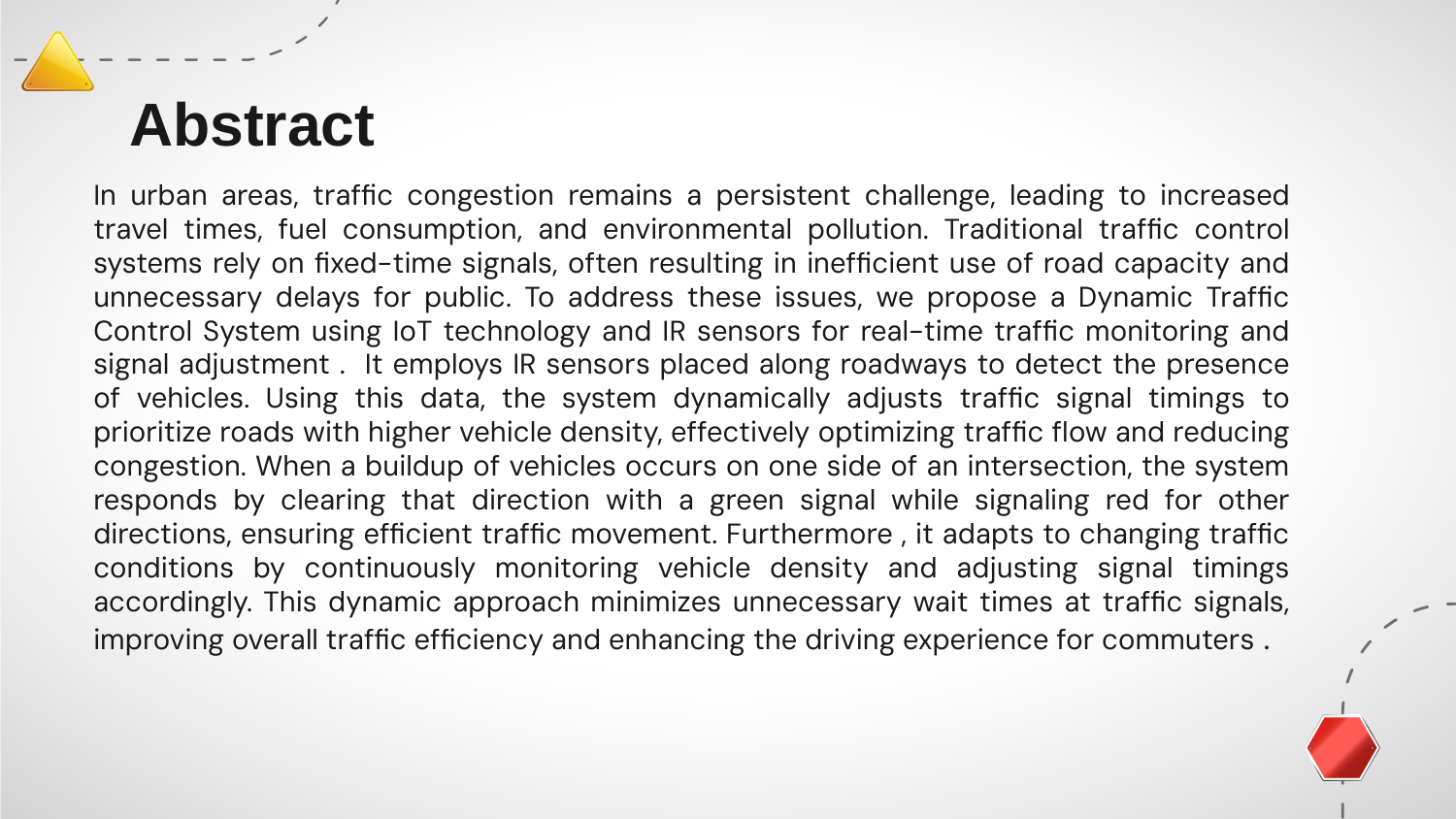

# Abstract
In urban areas, traffic congestion remains a persistent challenge, leading to increased travel times, fuel consumption, and environmental pollution. Traditional traffic control systems rely on fixed-time signals, often resulting in inefficient use of road capacity and unnecessary delays for public. To address these issues, we propose a Dynamic Traffic Control System using IoT technology and IR sensors for real-time traffic monitoring and signal adjustment .  It employs IR sensors placed along roadways to detect the presence of vehicles. Using this data, the system dynamically adjusts traffic signal timings to prioritize roads with higher vehicle density, effectively optimizing traffic flow and reducing congestion. When a buildup of vehicles occurs on one side of an intersection, the system responds by clearing that direction with a green signal while signaling red for other directions, ensuring efficient traffic movement. Furthermore , it adapts to changing traffic conditions by continuously monitoring vehicle density and adjusting signal timings accordingly. This dynamic approach minimizes unnecessary wait times at traffic signals, improving overall traffic efficiency and enhancing the driving experience for commuters .